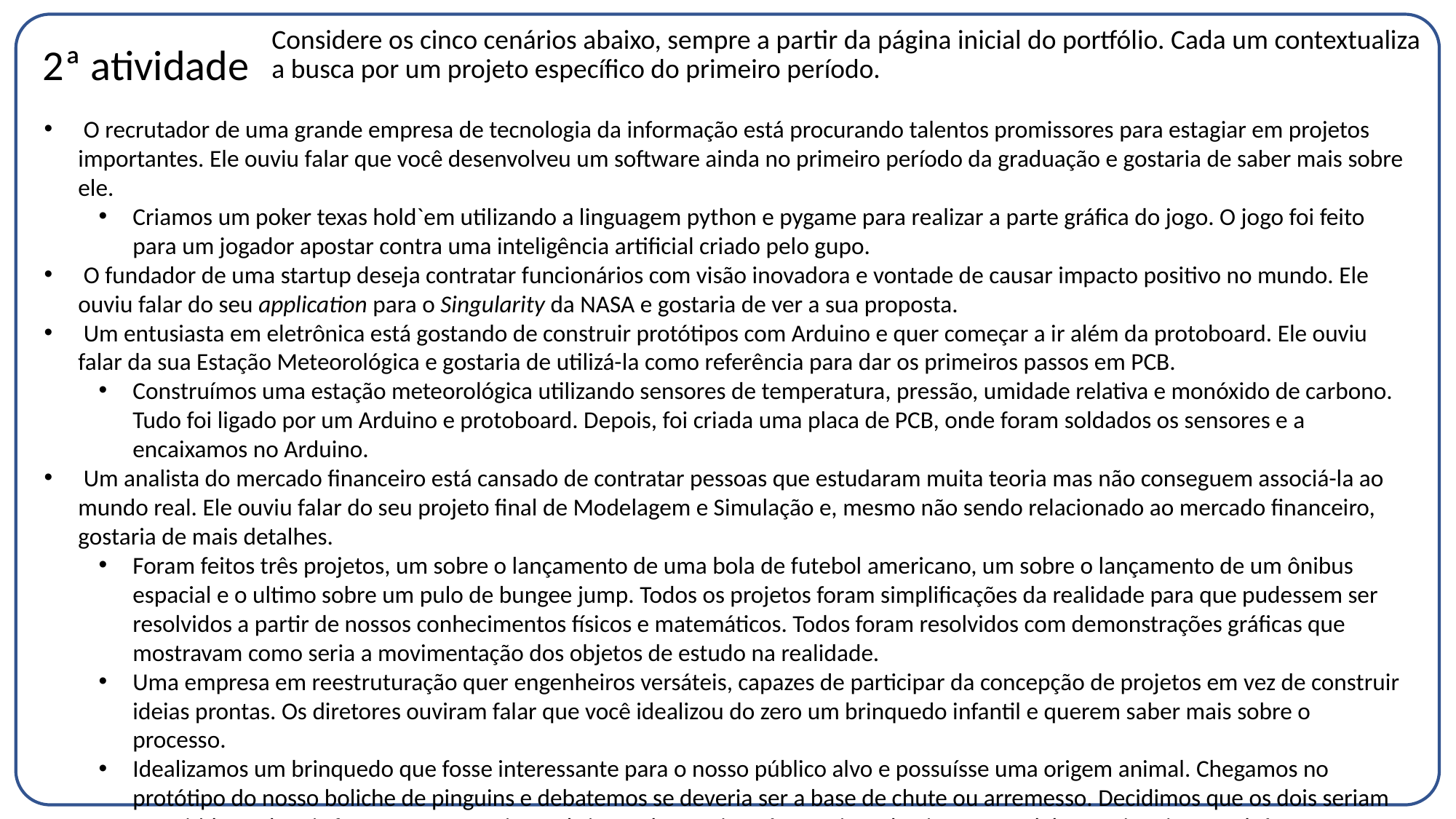

# 2ª atividade
Considere os cinco cenários abaixo, sempre a partir da página inicial do portfólio. Cada um contextualiza a busca por um projeto específico do primeiro período.
 O recrutador de uma grande empresa de tecnologia da informação está procurando talentos promissores para estagiar em projetos importantes. Ele ouviu falar que você desenvolveu um software ainda no primeiro período da graduação e gostaria de saber mais sobre ele.
Criamos um poker texas hold`em utilizando a linguagem python e pygame para realizar a parte gráfica do jogo. O jogo foi feito para um jogador apostar contra uma inteligência artificial criado pelo gupo.
 O fundador de uma startup deseja contratar funcionários com visão inovadora e vontade de causar impacto positivo no mundo. Ele ouviu falar do seu application para o Singularity da NASA e gostaria de ver a sua proposta.
 Um entusiasta em eletrônica está gostando de construir protótipos com Arduino e quer começar a ir além da protoboard. Ele ouviu falar da sua Estação Meteorológica e gostaria de utilizá-la como referência para dar os primeiros passos em PCB.
Construímos uma estação meteorológica utilizando sensores de temperatura, pressão, umidade relativa e monóxido de carbono. Tudo foi ligado por um Arduino e protoboard. Depois, foi criada uma placa de PCB, onde foram soldados os sensores e a encaixamos no Arduino.
 Um analista do mercado financeiro está cansado de contratar pessoas que estudaram muita teoria mas não conseguem associá-la ao mundo real. Ele ouviu falar do seu projeto final de Modelagem e Simulação e, mesmo não sendo relacionado ao mercado financeiro, gostaria de mais detalhes.
Foram feitos três projetos, um sobre o lançamento de uma bola de futebol americano, um sobre o lançamento de um ônibus espacial e o ultimo sobre um pulo de bungee jump. Todos os projetos foram simplificações da realidade para que pudessem ser resolvidos a partir de nossos conhecimentos físicos e matemáticos. Todos foram resolvidos com demonstrações gráficas que mostravam como seria a movimentação dos objetos de estudo na realidade.
Uma empresa em reestruturação quer engenheiros versáteis, capazes de participar da concepção de projetos em vez de construir ideias prontas. Os diretores ouviram falar que você idealizou do zero um brinquedo infantil e querem saber mais sobre o processo.
Idealizamos um brinquedo que fosse interessante para o nosso público alvo e possuísse uma origem animal. Chegamos no protótipo do nosso boliche de pinguins e debatemos se deveria ser a base de chute ou arremesso. Decidimos que os dois seriam permitidos e depois focamos em terminar o brinquedo em si. Após terminar de pintar e modelar os pinguins concluímos que deveriam haver dois times que competiriam para ver quem derrubava primeiro os pinguins da sua cor.